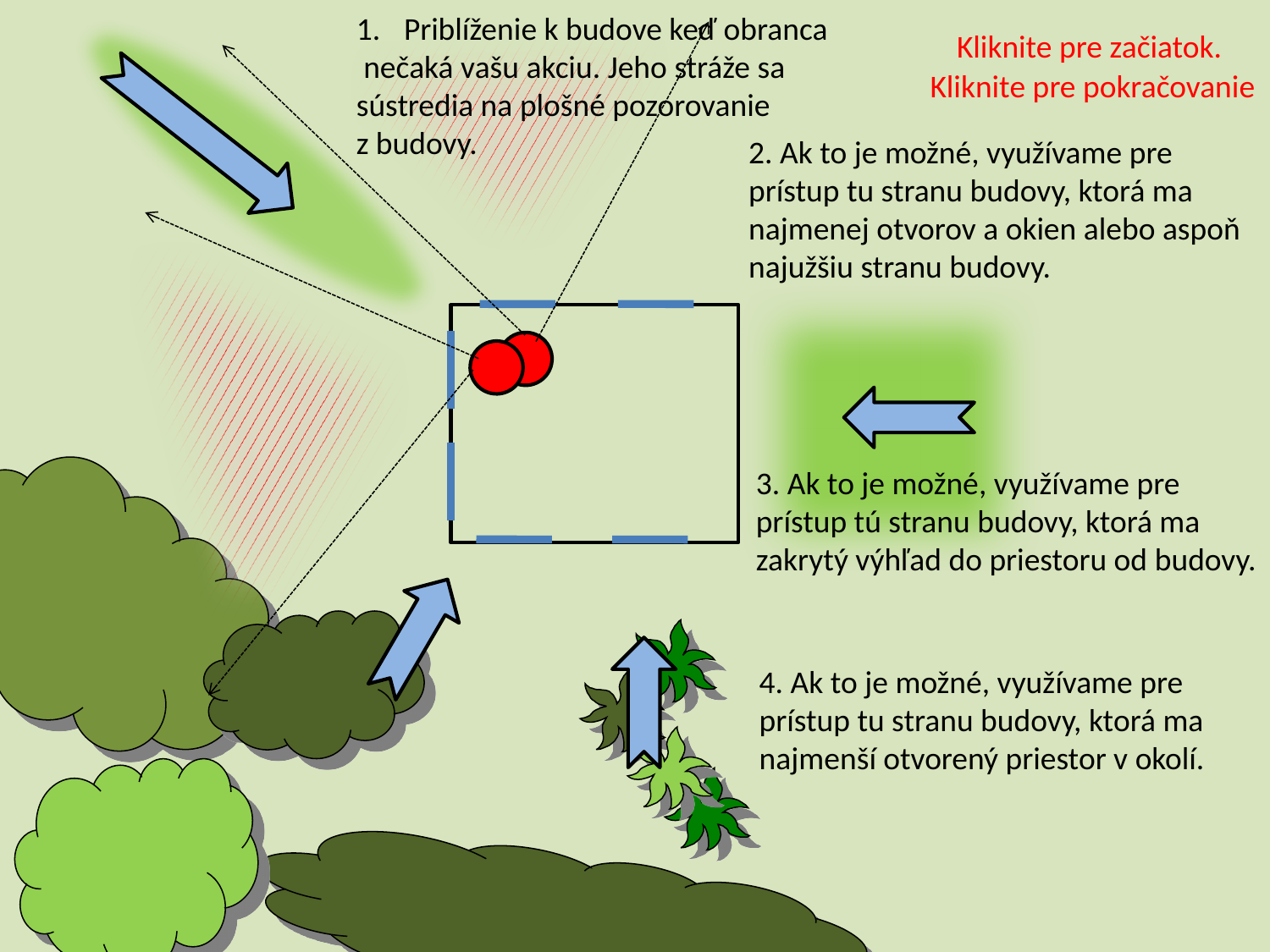

Priblíženie k budove keď obranca
 nečaká vašu akciu. Jeho stráže sa
sústredia na plošné pozorovanie
z budovy.
Kliknite pre začiatok.

Kliknite pre pokračovanie

2. Ak to je možné, využívame pre
prístup tu stranu budovy, ktorá ma
najmenej otvorov a okien alebo aspoň
najužšiu stranu budovy.

3. Ak to je možné, využívame pre
prístup tú stranu budovy, ktorá ma
zakrytý výhľad do priestoru od budovy.

4. Ak to je možné, využívame pre
prístup tu stranu budovy, ktorá ma
najmenší otvorený priestor v okolí.